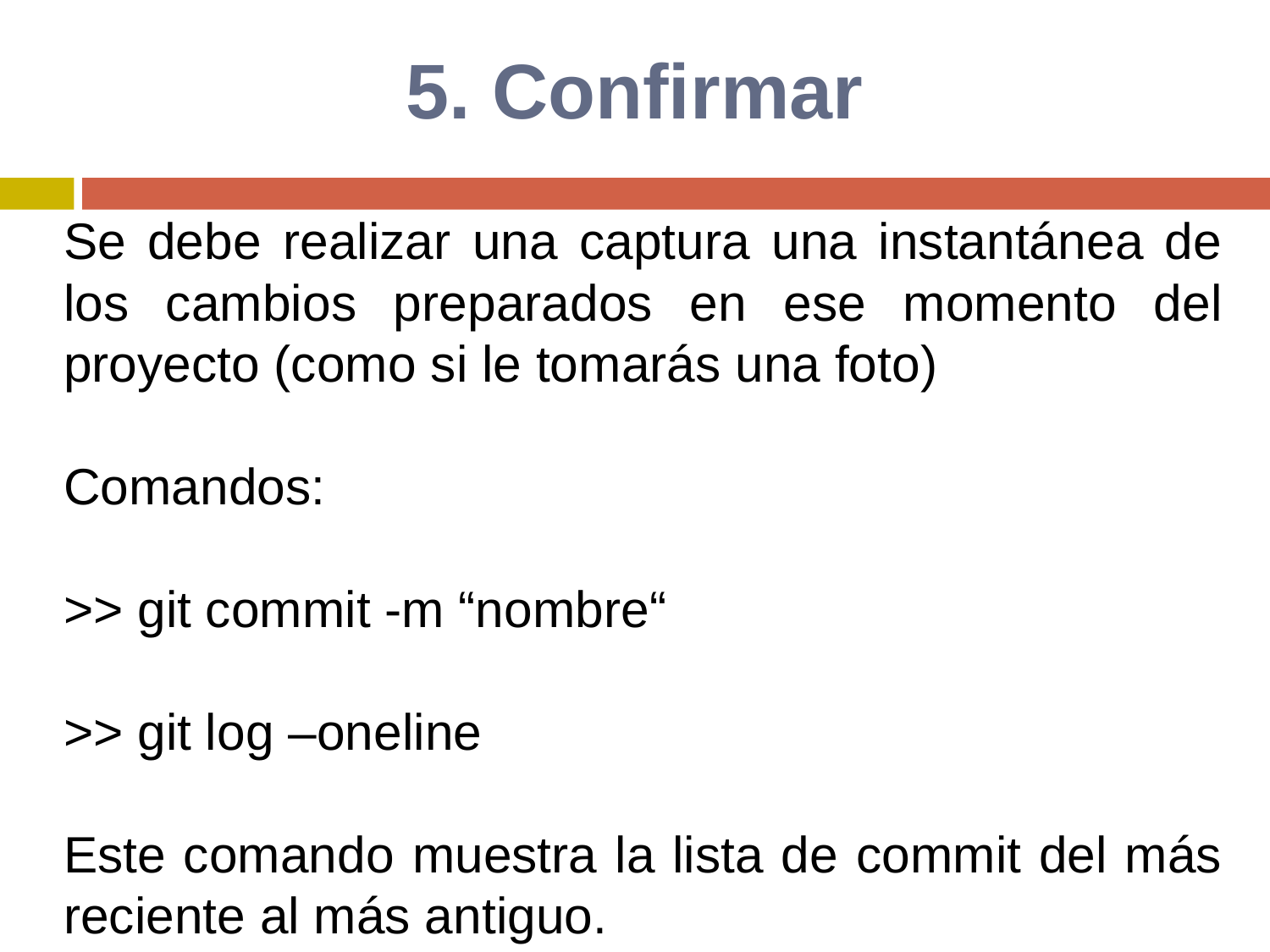

# 5. Confirmar
Se debe realizar una captura una instantánea de los cambios preparados en ese momento del proyecto (como si le tomarás una foto)

Comandos:

>> git commit -m “nombre“

>> git log –oneline

Este comando muestra la lista de commit del más reciente al más antiguo.